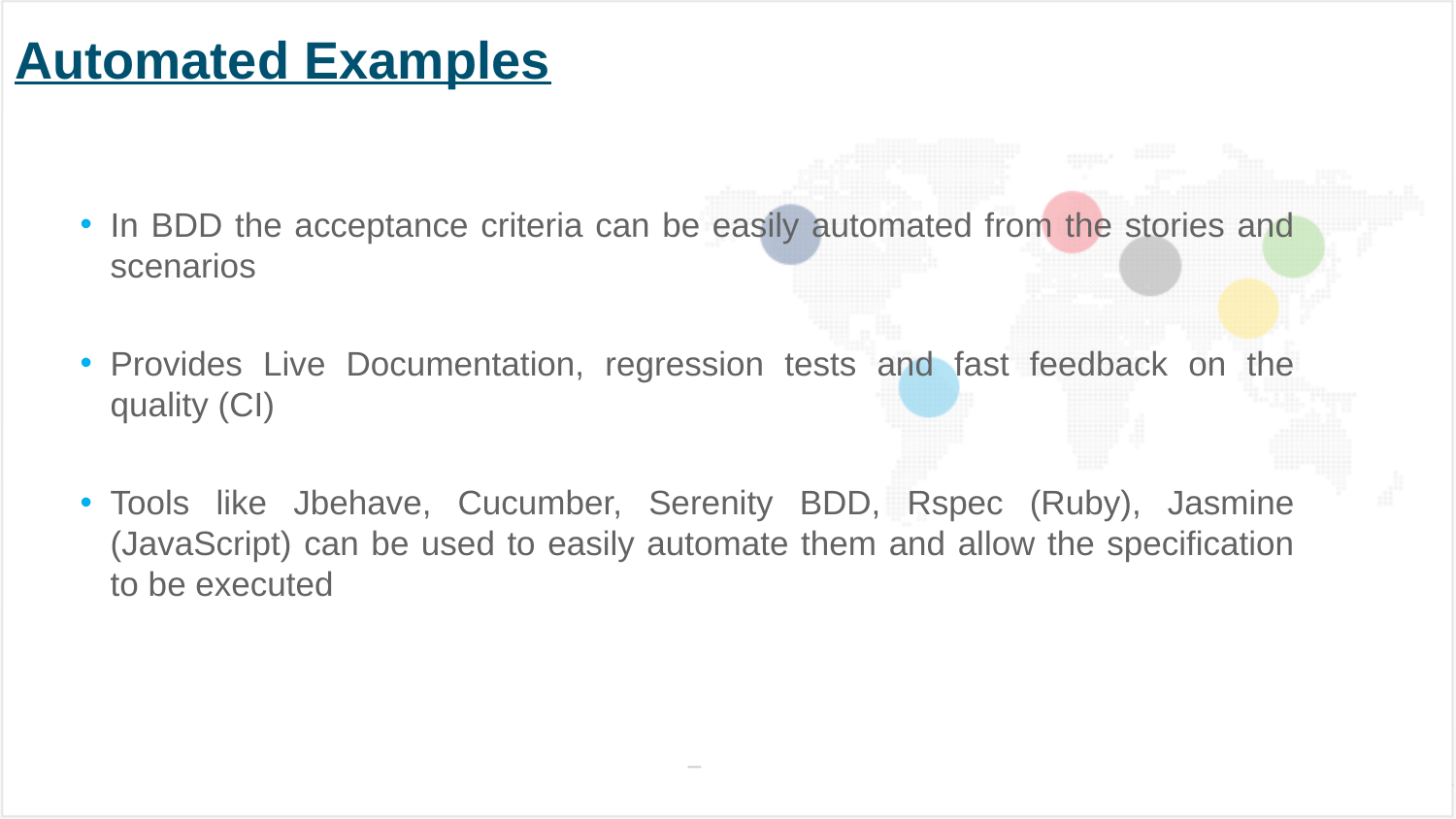

# Automated Examples
In BDD the acceptance criteria can be easily automated from the stories and scenarios

Provides Live Documentation, regression tests and fast feedback on the quality (CI)

Tools like Jbehave, Cucumber, Serenity BDD, Rspec (Ruby), Jasmine (JavaScript) can be used to easily automate them and allow the specification to be executed